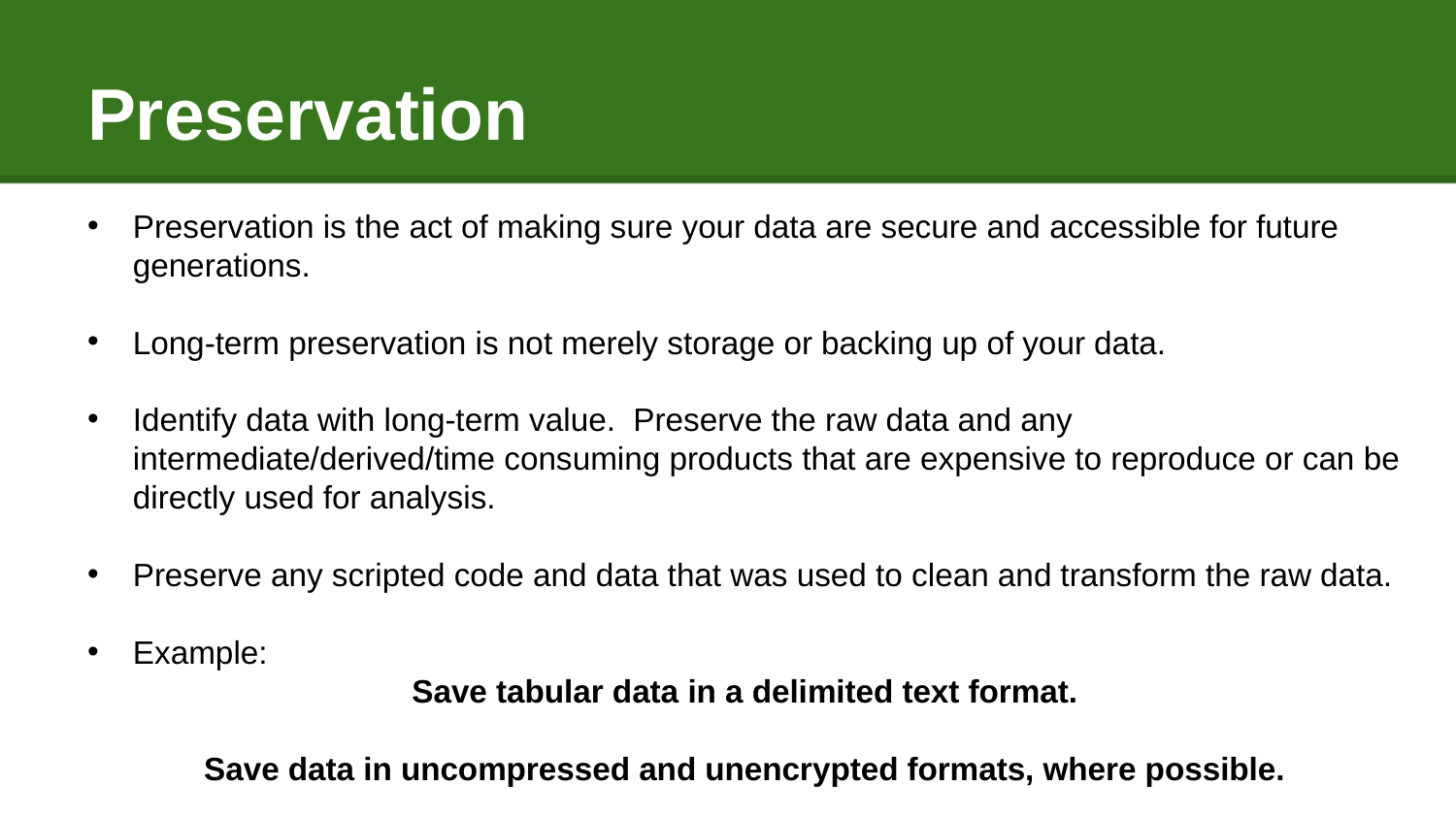

# Preservation
Preservation is the act of making sure your data are secure and accessible for future generations.

Long-term preservation is not merely storage or backing up of your data.

Identify data with long-term value.  Preserve the raw data and any intermediate/derived/time consuming products that are expensive to reproduce or can be directly used for analysis.

Preserve any scripted code and data that was used to clean and transform the raw data.

Example:
Save tabular data in a delimited text format.

Save data in uncompressed and unencrypted formats, where possible.